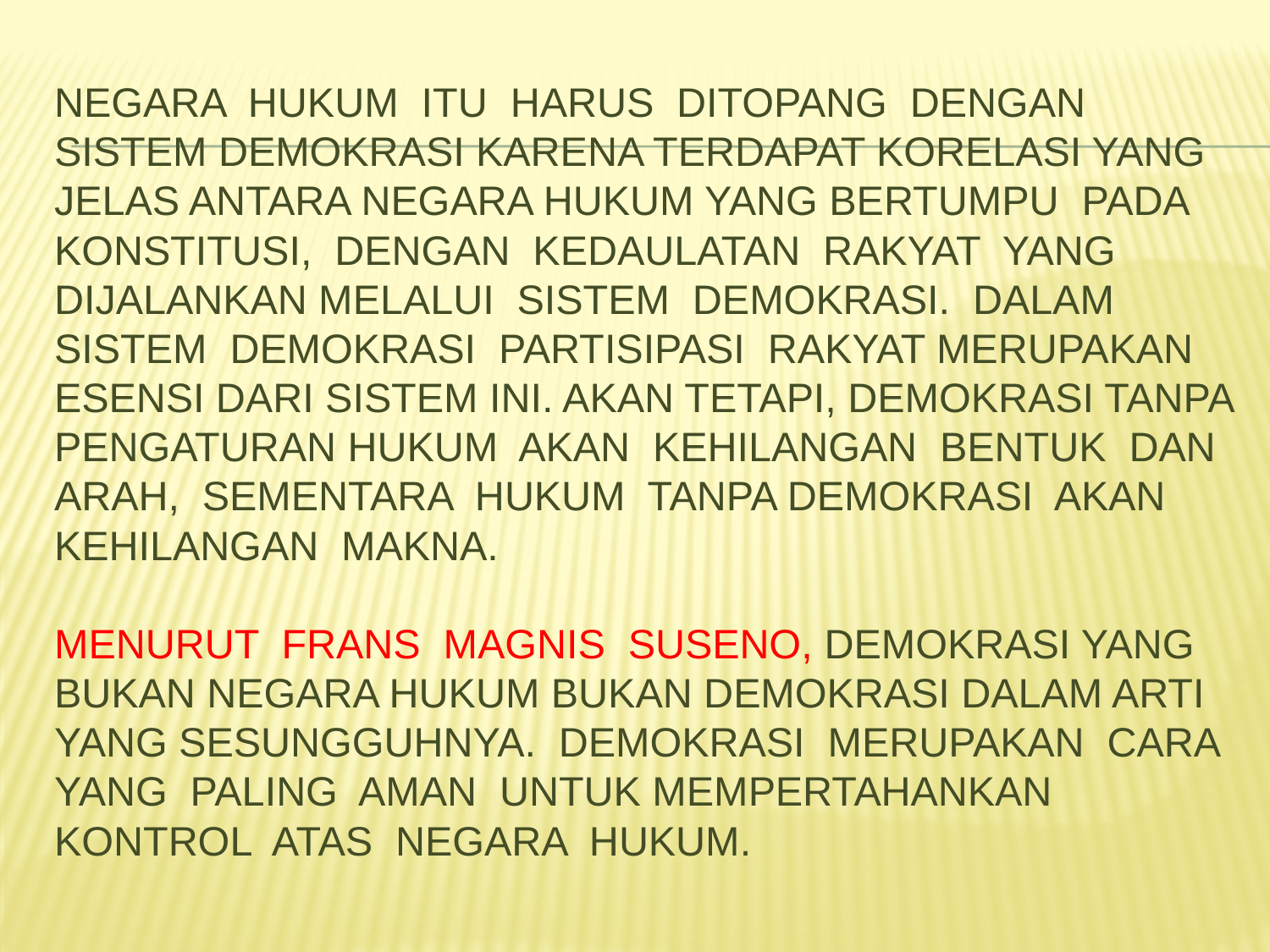

# negara  hukum  itu  harus  ditopang  dengan  sistem demokrasi karena terdapat korelasi yang jelas antara negara hukum yang bertumpu  pada  konstitusi,  dengan  kedaulatan  rakyat  yang  dijalankan melalui  sistem  demokrasi.  Dalam  sistem  demokrasi  partisipasi  rakyat merupakan esensi dari sistem ini. Akan tetapi, demokrasi tanpa pengaturan hukum  akan  kehilangan  bentuk  dan  arah,  sementara  hukum  tanpa demokrasi  akan  kehilangan  makna. Menurut  Frans  Magnis  Suseno, demokrasi yang bukan negara hukum bukan demokrasi dalam arti yang sesungguhnya.  Demokrasi  merupakan  cara  yang  paling  aman  untuk mempertahankan  kontrol  atas  negara  hukum.